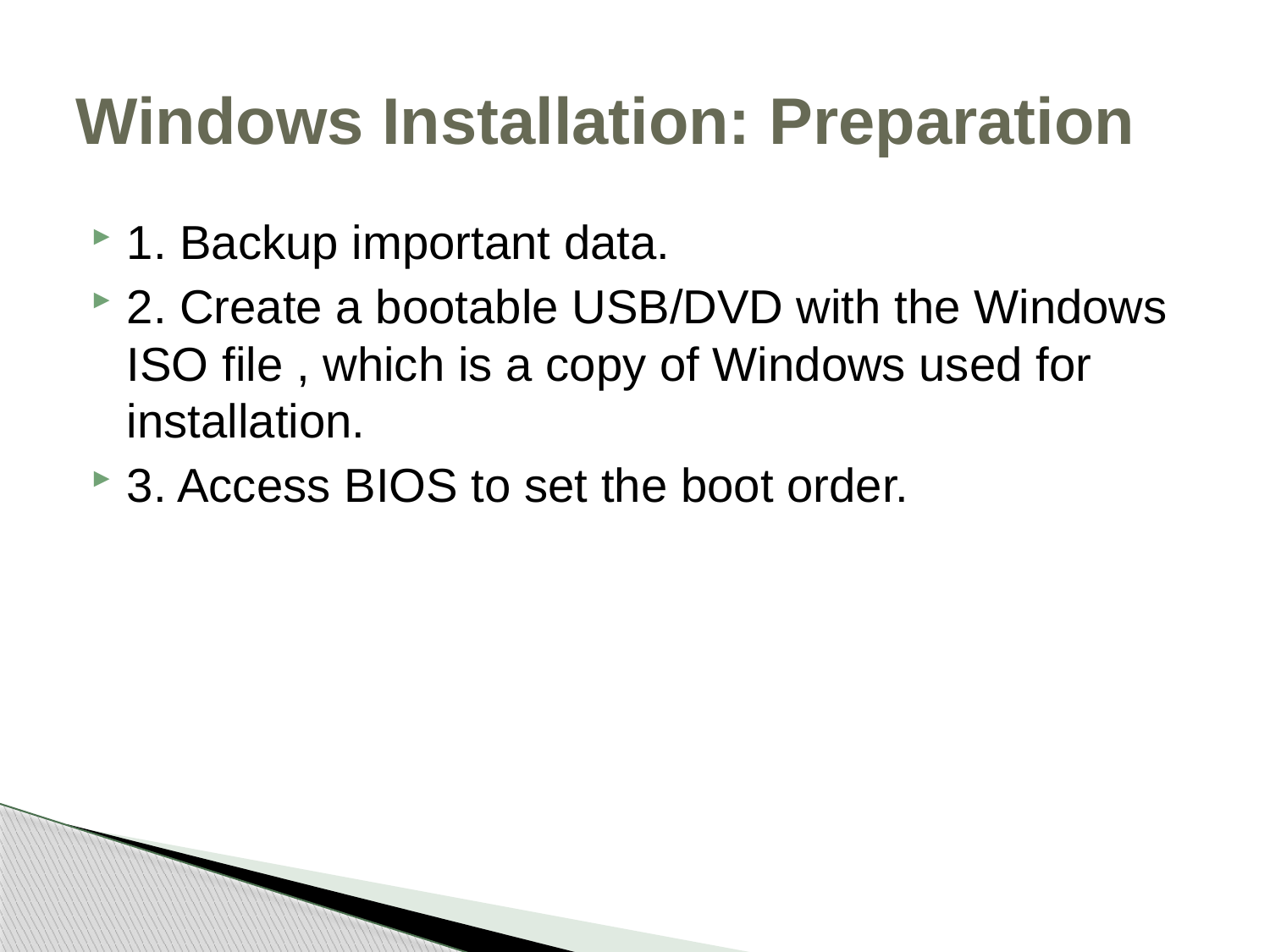

# Windows Installation: Preparation
1. Backup important data.
2. Create a bootable USB/DVD with the Windows ISO file , which is a copy of Windows used for installation.
3. Access BIOS to set the boot order.